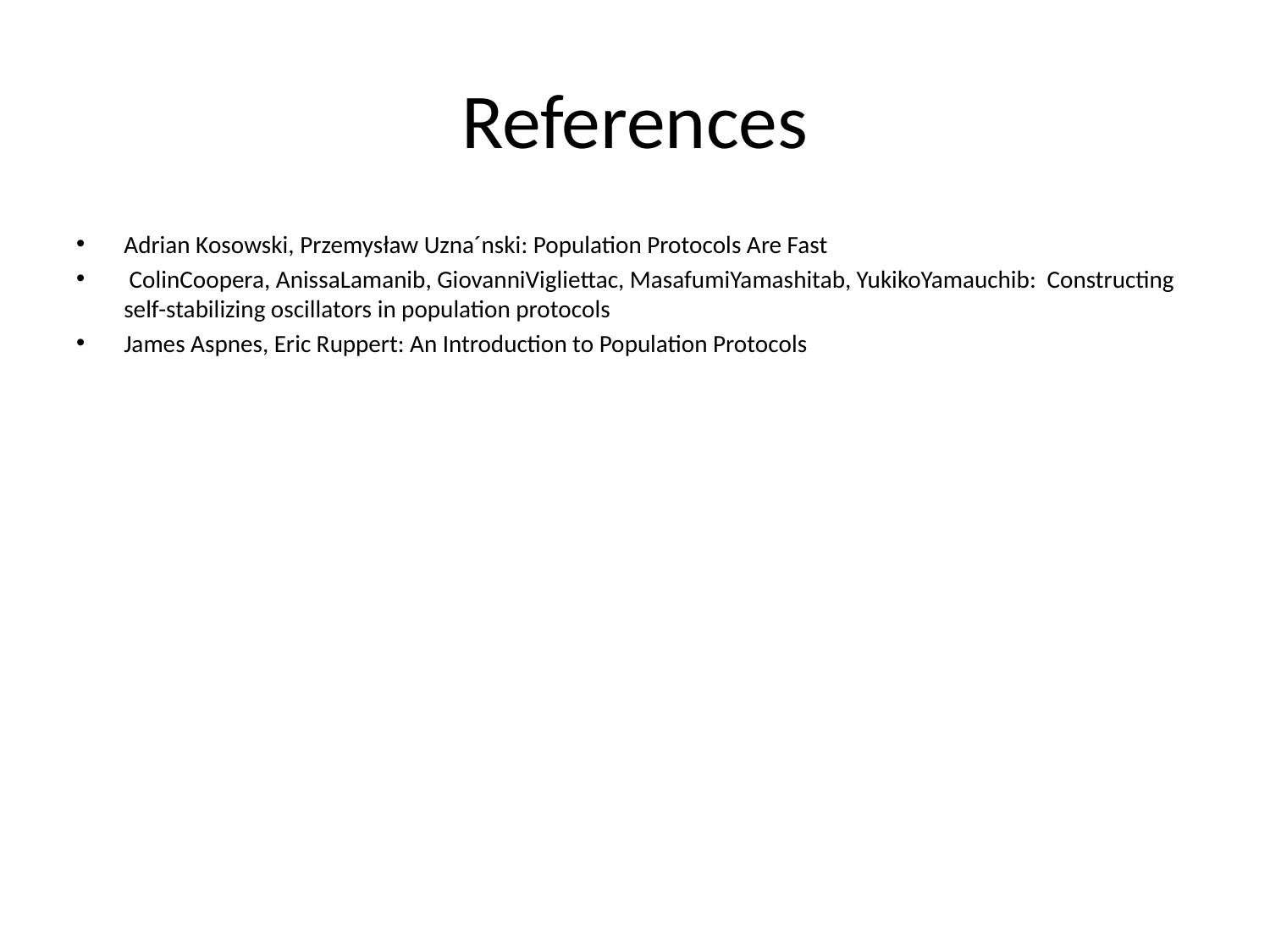

# References
Adrian Kosowski, Przemysław Uzna´nski: Population Protocols Are Fast
 ColinCoopera, AnissaLamanib, GiovanniVigliettac, MasafumiYamashitab, YukikoYamauchib:  Constructing self-stabilizing oscillators in population protocols
James Aspnes, Eric Ruppert: An Introduction to Population Protocols